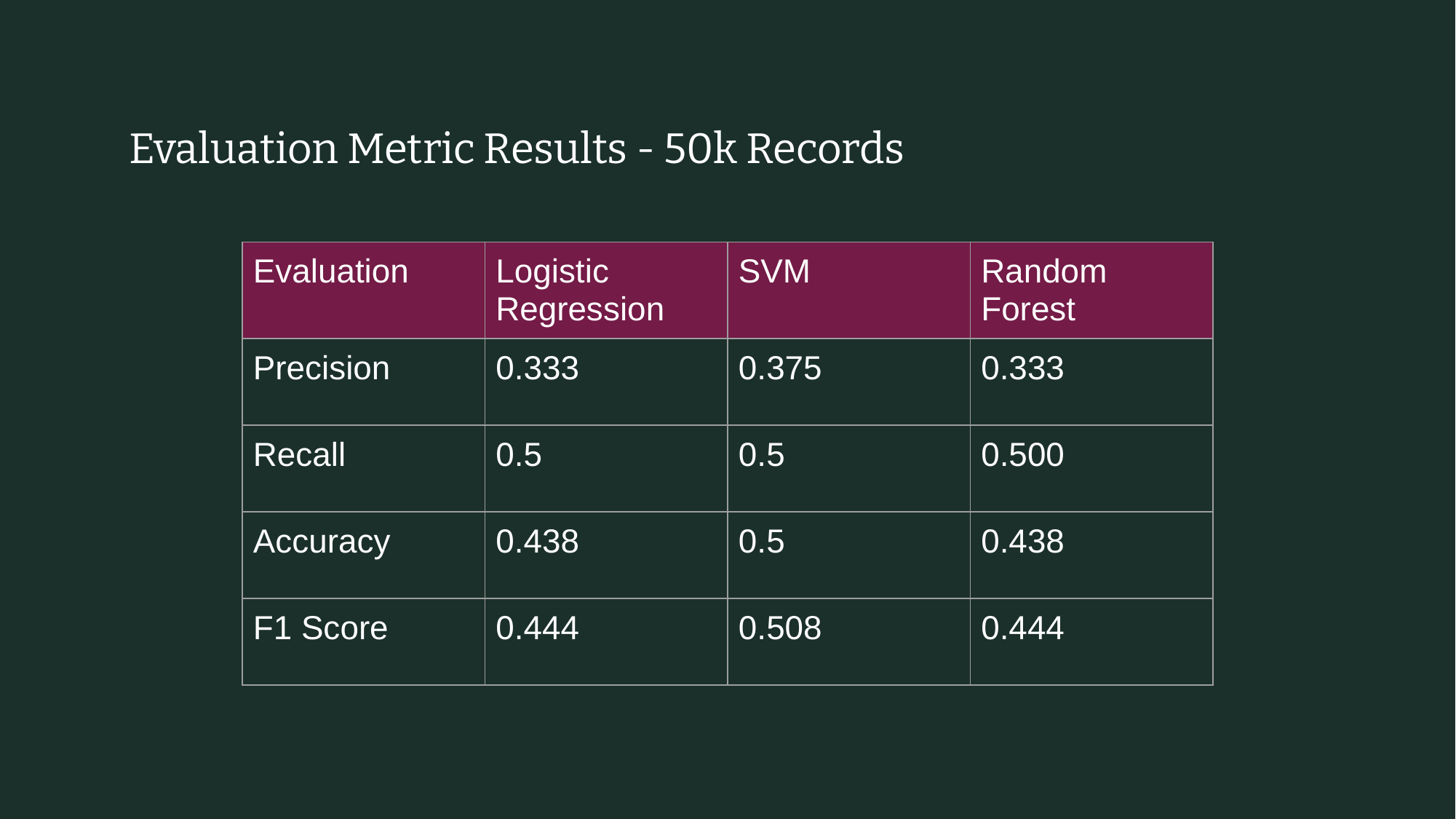

# Evaluation Metric Results - 50k Records
| Evaluation | Logistic Regression | SVM | Random Forest |
| --- | --- | --- | --- |
| Precision | 0.333 | 0.375 | 0.333 |
| Recall | 0.5 | 0.5 | 0.500 |
| Accuracy | 0.438 | 0.5 | 0.438 |
| F1 Score | 0.444 | 0.508 | 0.444 |